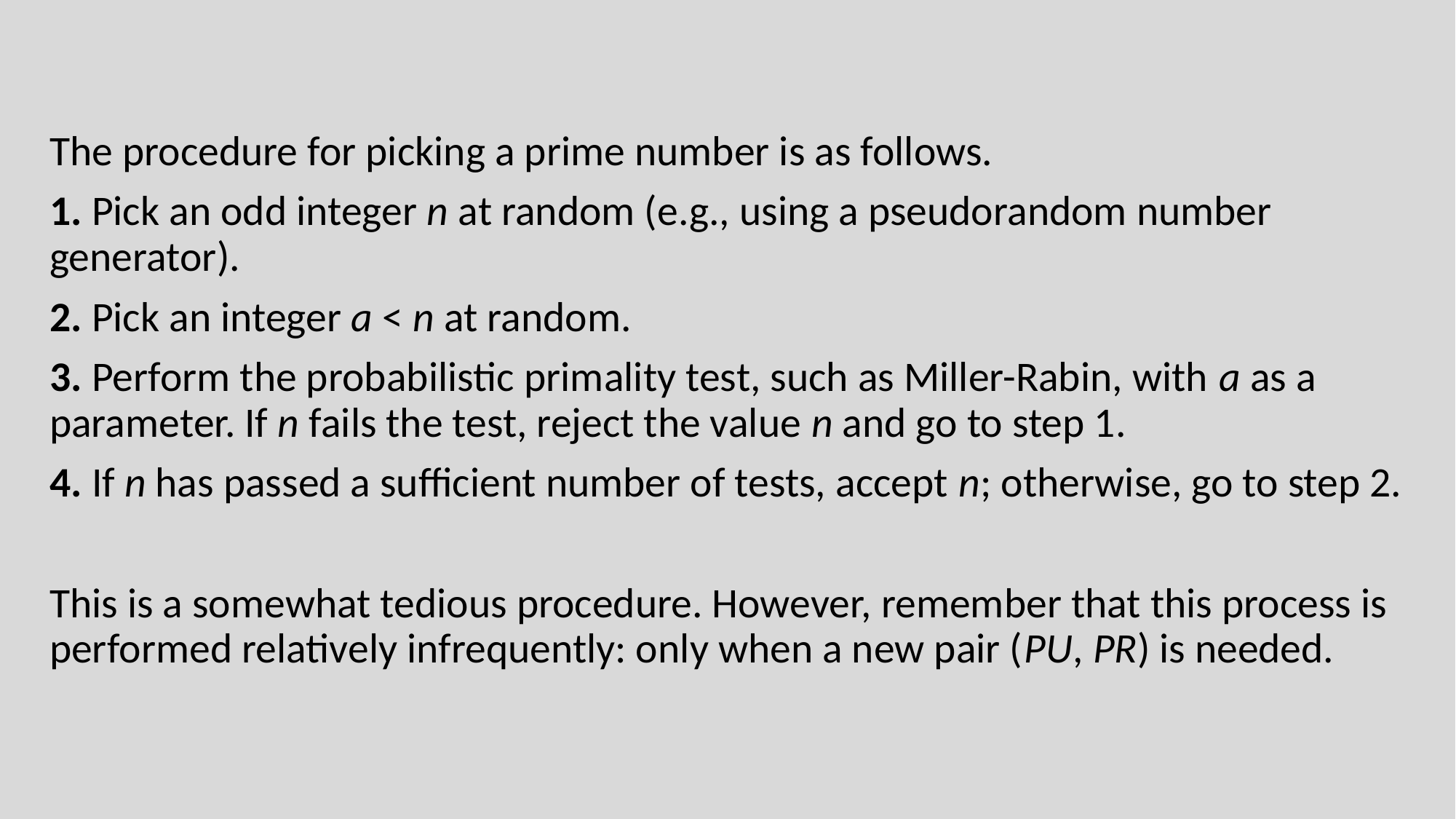

The procedure for picking a prime number is as follows.
1. Pick an odd integer n at random (e.g., using a pseudorandom number generator).
2. Pick an integer a < n at random.
3. Perform the probabilistic primality test, such as Miller-Rabin, with a as a parameter. If n fails the test, reject the value n and go to step 1.
4. If n has passed a sufficient number of tests, accept n; otherwise, go to step 2.

This is a somewhat tedious procedure. However, remember that this process is performed relatively infrequently: only when a new pair (PU, PR) is needed.